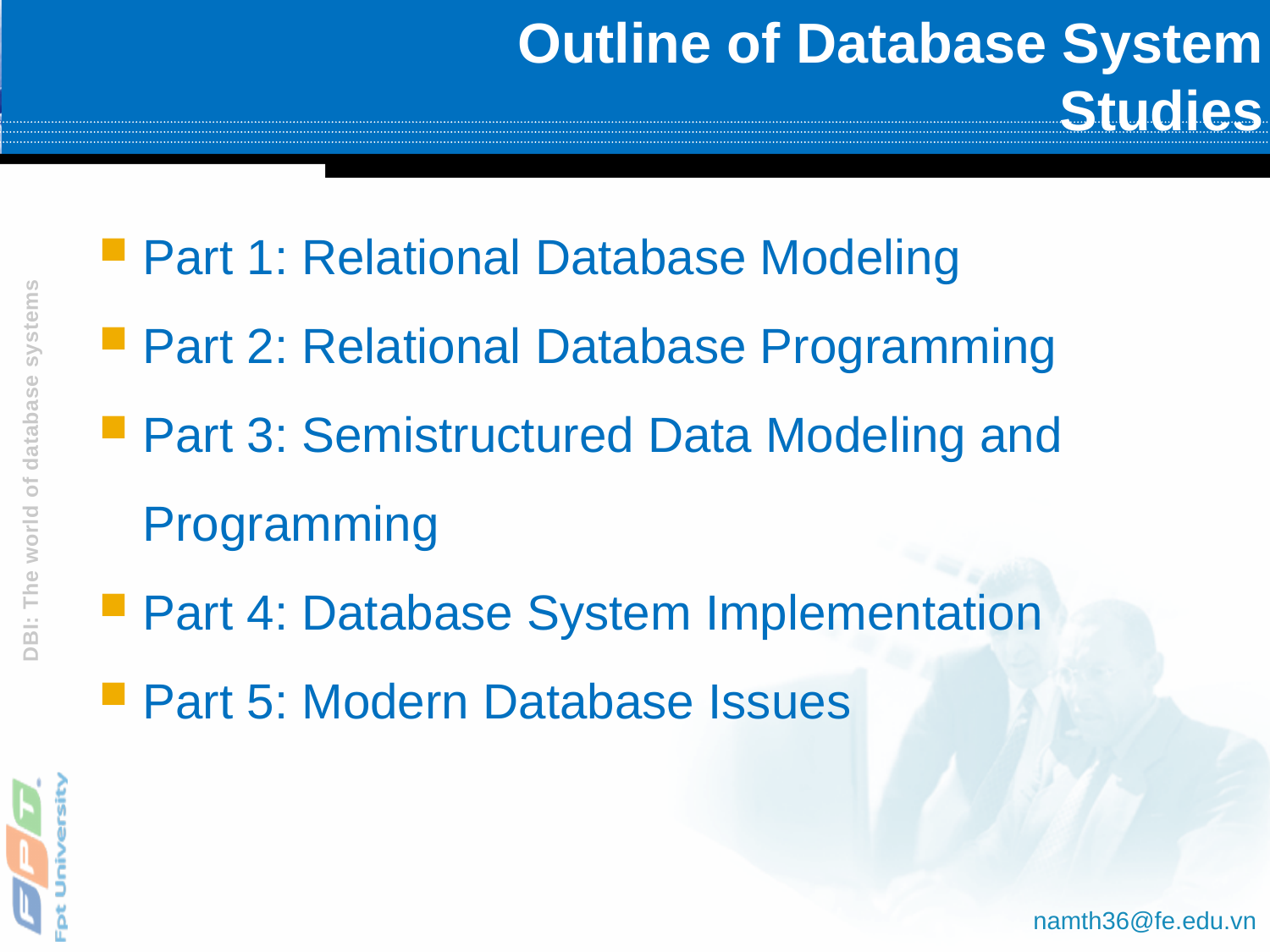

# Outline of Database System Studies
Part 1: Relational Database Modeling
Part 2: Relational Database Programming
Part 3: Semistructured Data Modeling and Programming
Part 4: Database System Implementation
Part 5: Modern Database Issues